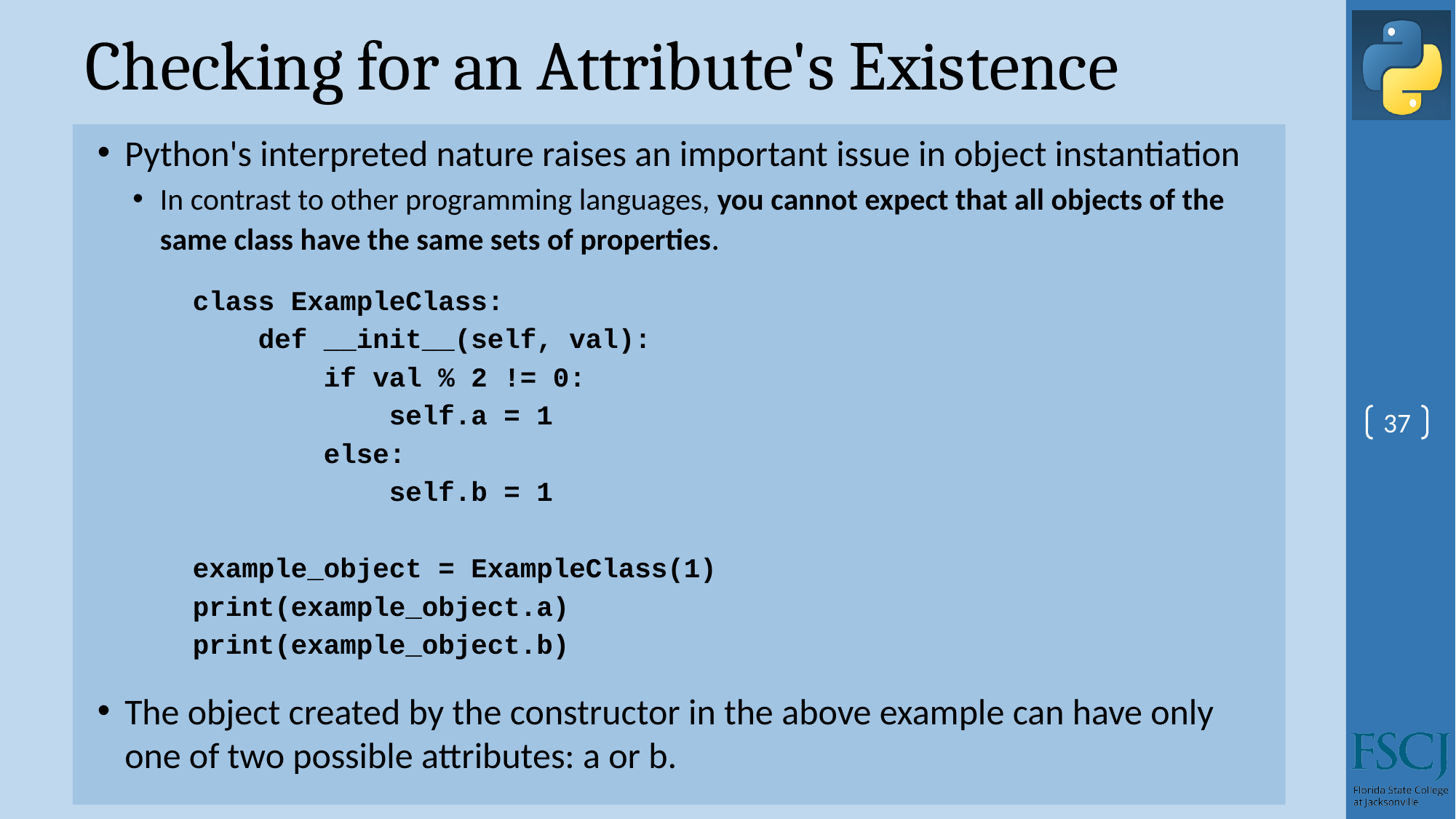

# Checking for an Attribute's Existence
Python's interpreted nature raises an important issue in object instantiation
In contrast to other programming languages, you cannot expect that all objects of the same class have the same sets of properties.

class ExampleClass:
    def __init__(self, val):
        if val % 2 != 0:
            self.a = 1
        else:
            self.b = 1

example_object = ExampleClass(1)
print(example_object.a)
print(example_object.b)

The object created by the constructor in the above example can have only one of two possible attributes: a or b.
37